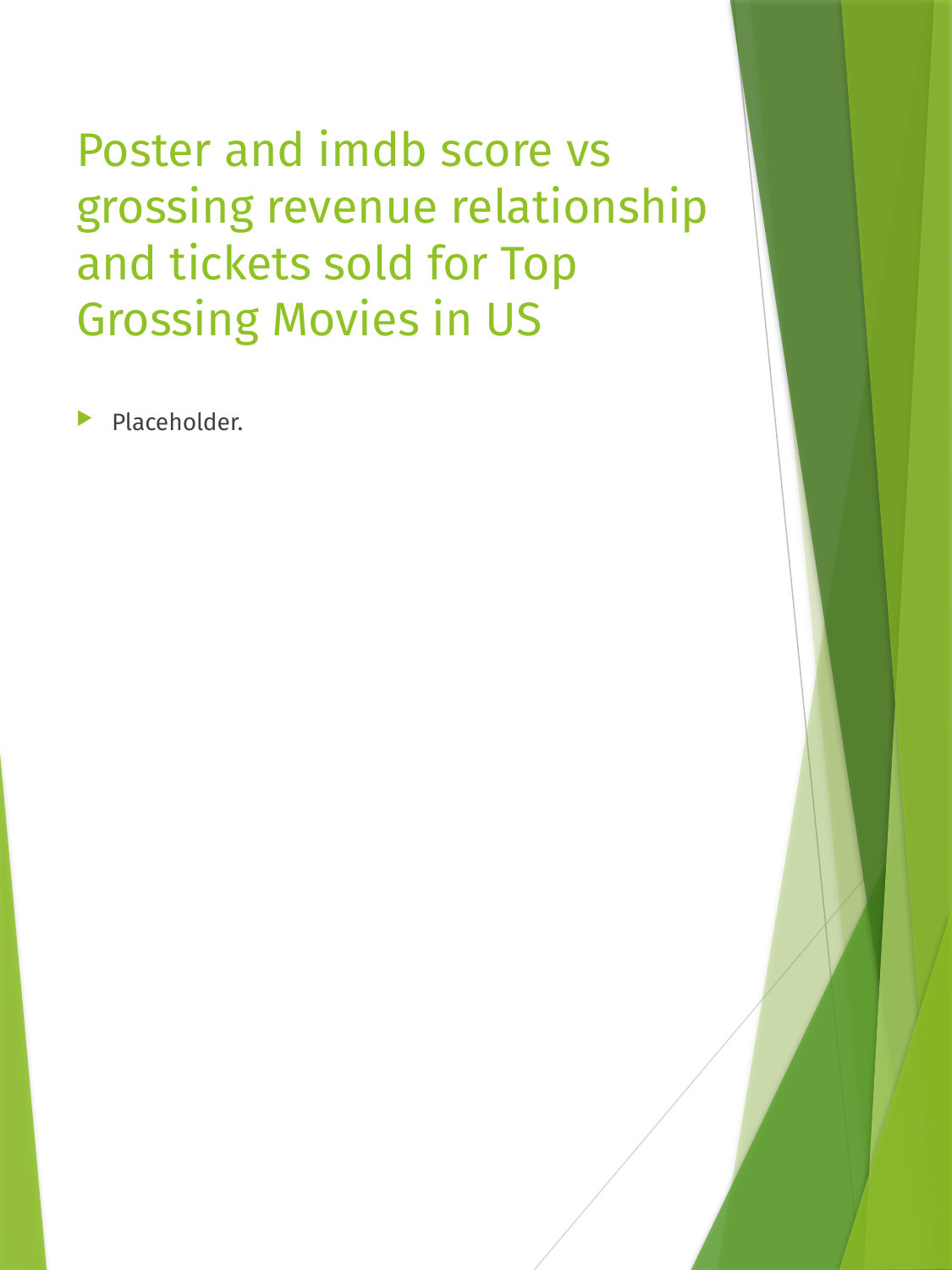

# Poster and imdb score vs grossing revenue relationship and tickets sold for Top Grossing Movies in US
Placeholder.